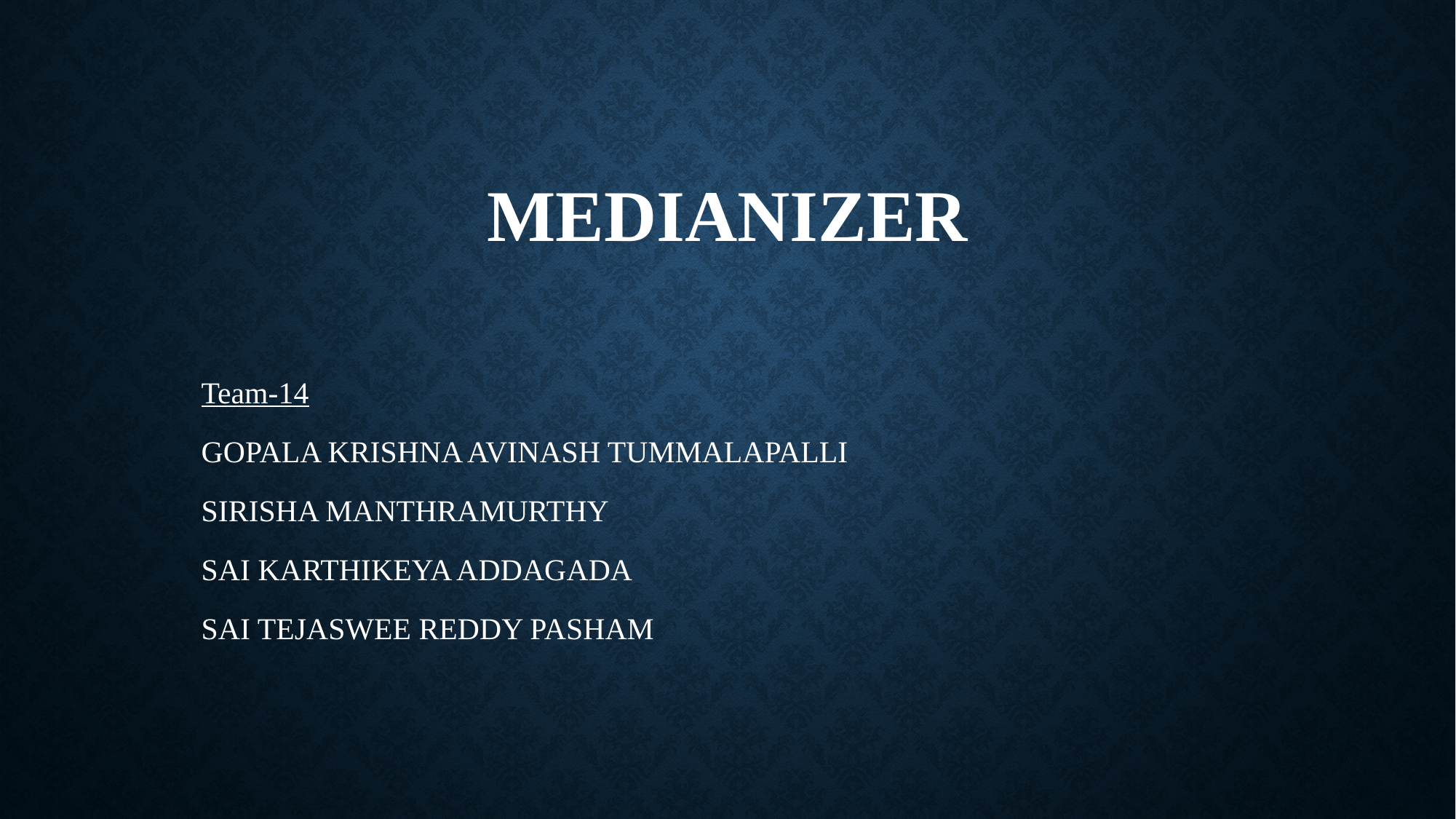

# Medianizer
Team-14
GOPALA KRISHNA AVINASH TUMMALAPALLI
SIRISHA MANTHRAMURTHY
SAI KARTHIKEYA ADDAGADA
SAI TEJASWEE REDDY PASHAM